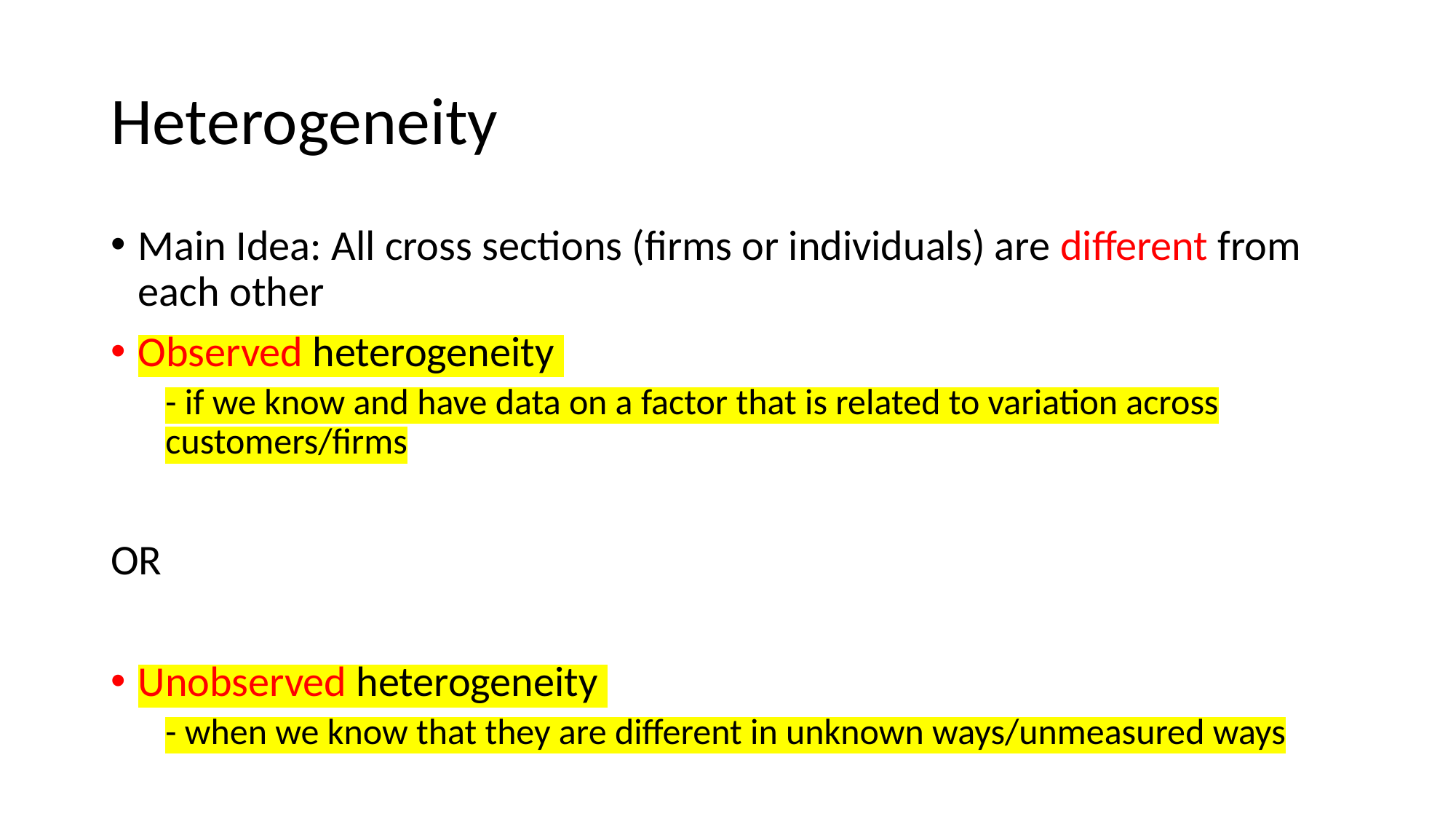

# Heterogeneity
Main Idea: All cross sections (firms or individuals) are different from each other
Observed heterogeneity
- if we know and have data on a factor that is related to variation across customers/firms

OR

Unobserved heterogeneity
- when we know that they are different in unknown ways/unmeasured ways